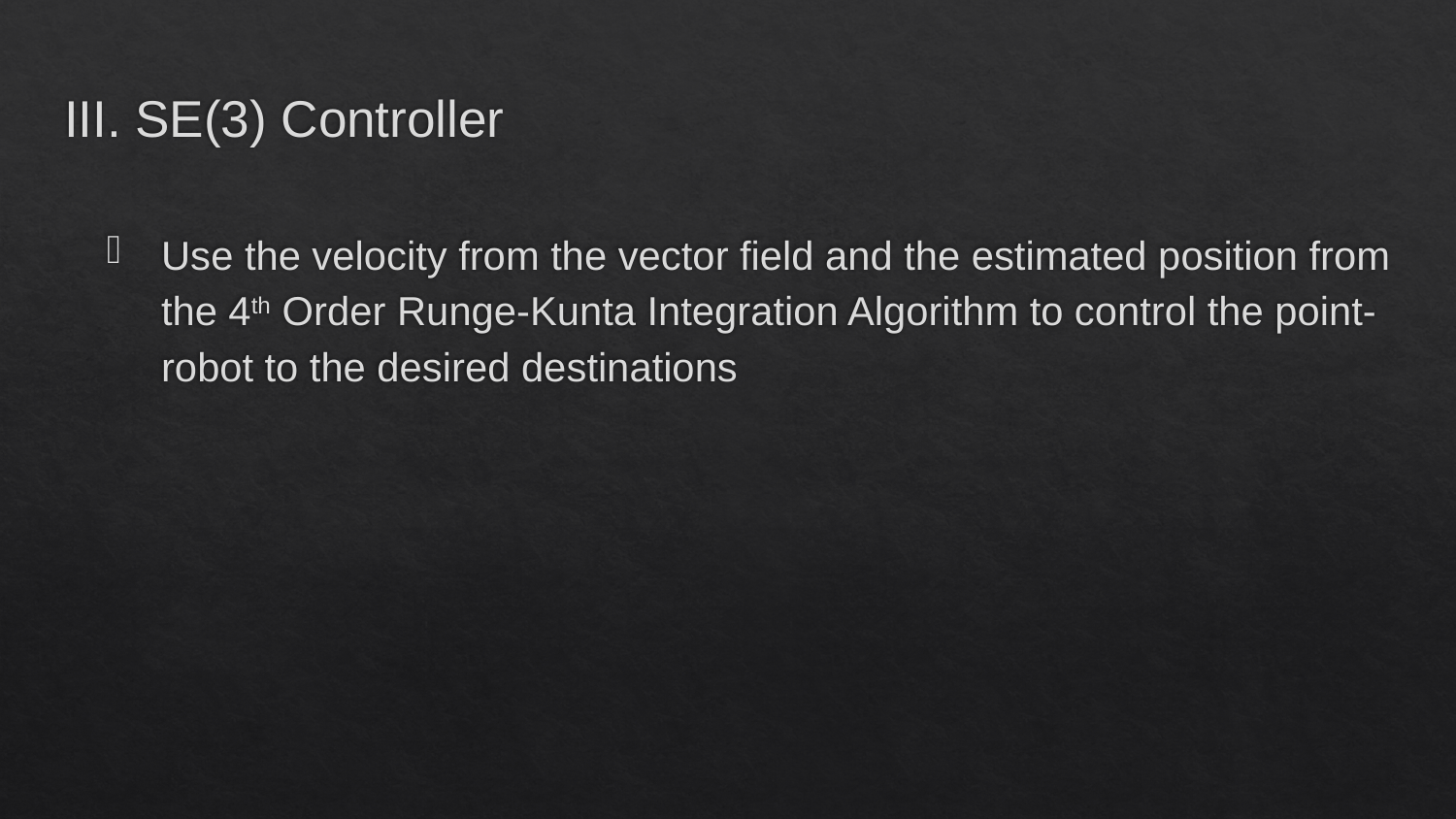

# III. SE(3) Controller

Use the velocity from the vector field and the estimated position from the 4th Order Runge-Kunta Integration Algorithm to control the point-robot to the desired destinations